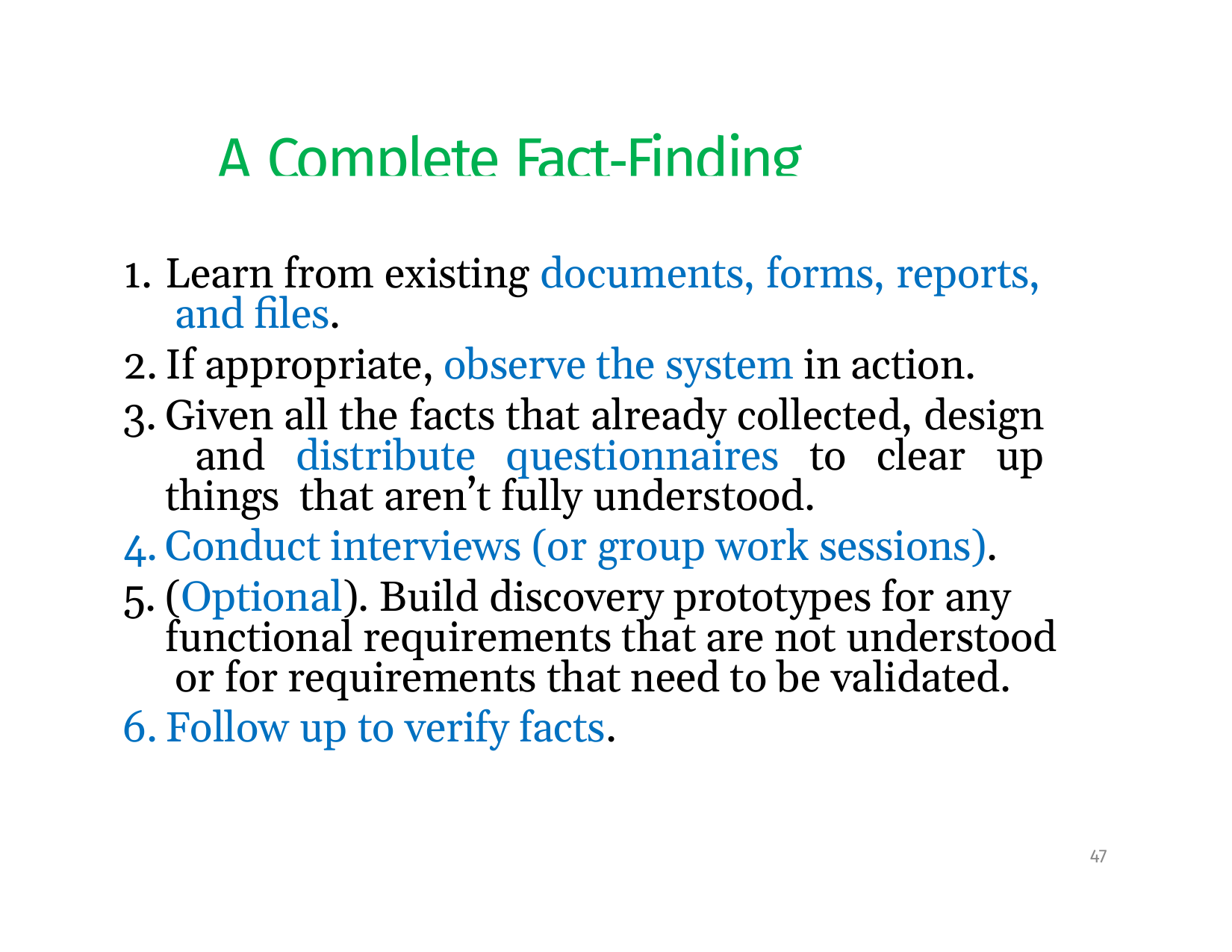

# A Complete Fact‐Finding Strategy

Learn from existing documents, forms, reports,  and files.
If appropriate, observe the system in action.
Given all the facts that already collected, design  and distribute questionnaires to clear up things  that aren’t fully understood.
Conduct interviews (or group work sessions).
(Optional). Build discovery prototypes for any  functional requirements that are not understood  or for requirements that need to be validated.
Follow up to verify facts.

47